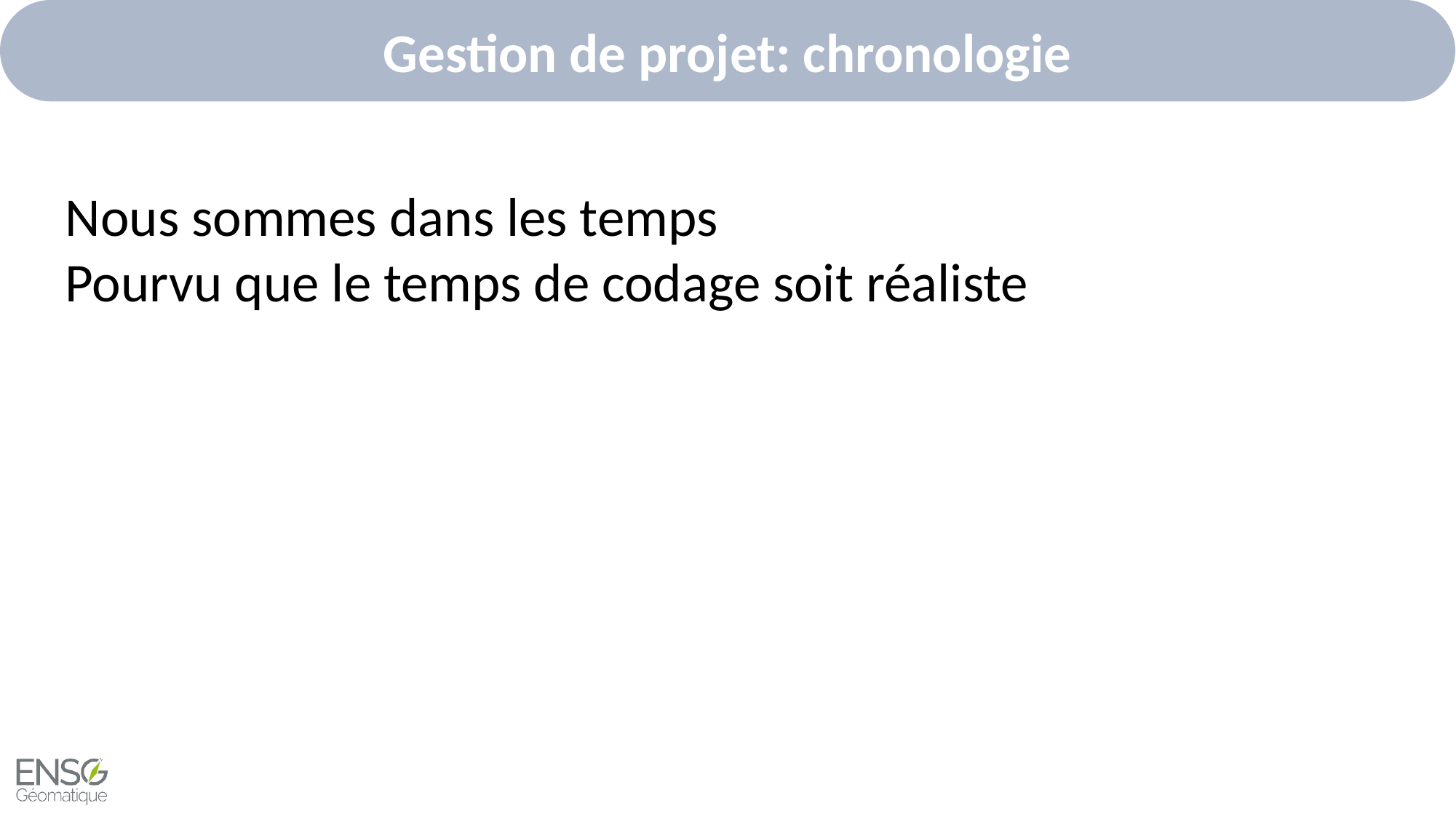

Nous sommes dans les temps
Pourvu que le temps de codage soit réaliste